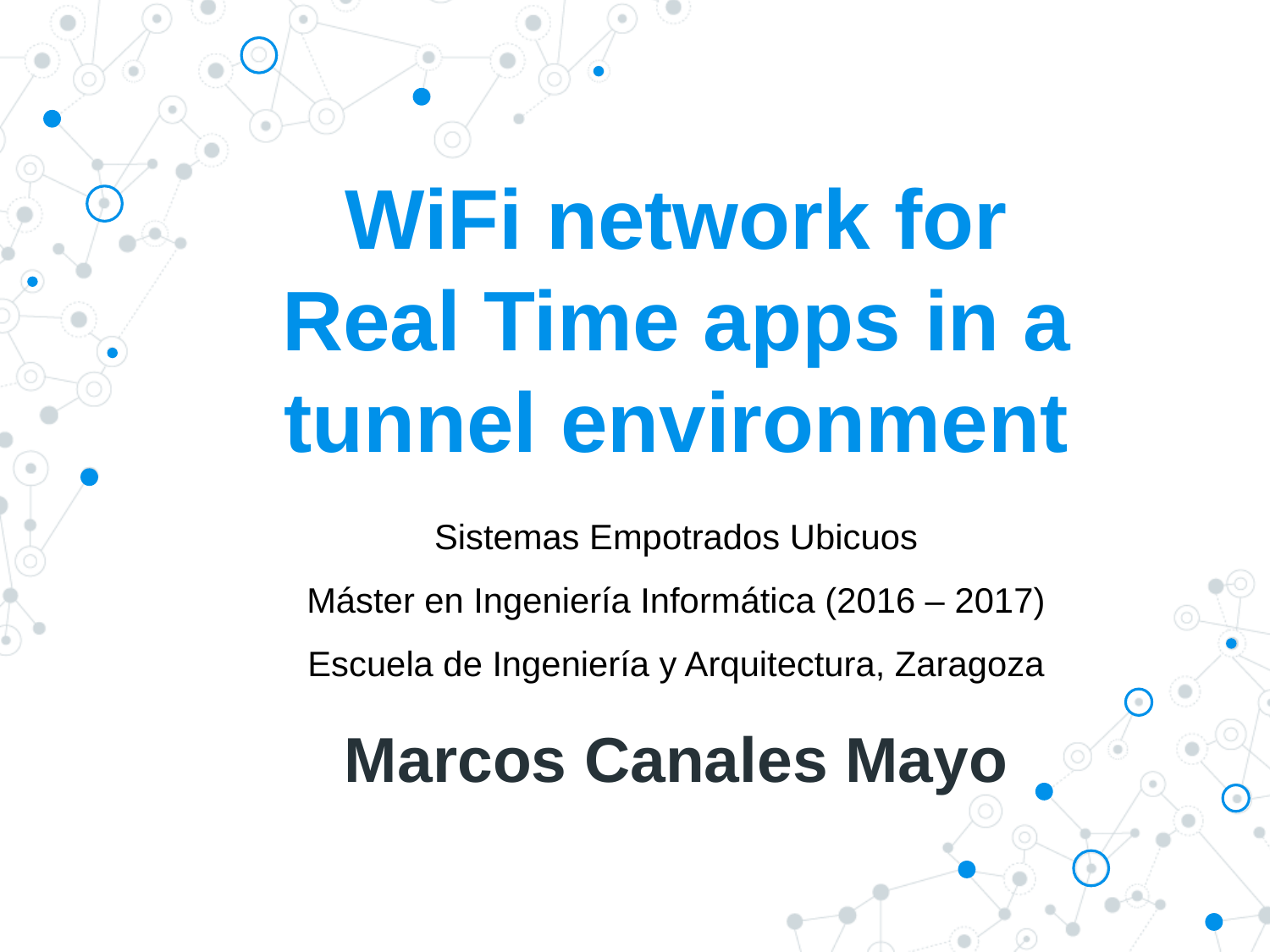

# WiFi network for Real Time apps in a tunnel environment
Sistemas Empotrados Ubicuos
Máster en Ingeniería Informática (2016 – 2017)
Escuela de Ingeniería y Arquitectura, Zaragoza
Marcos Canales Mayo